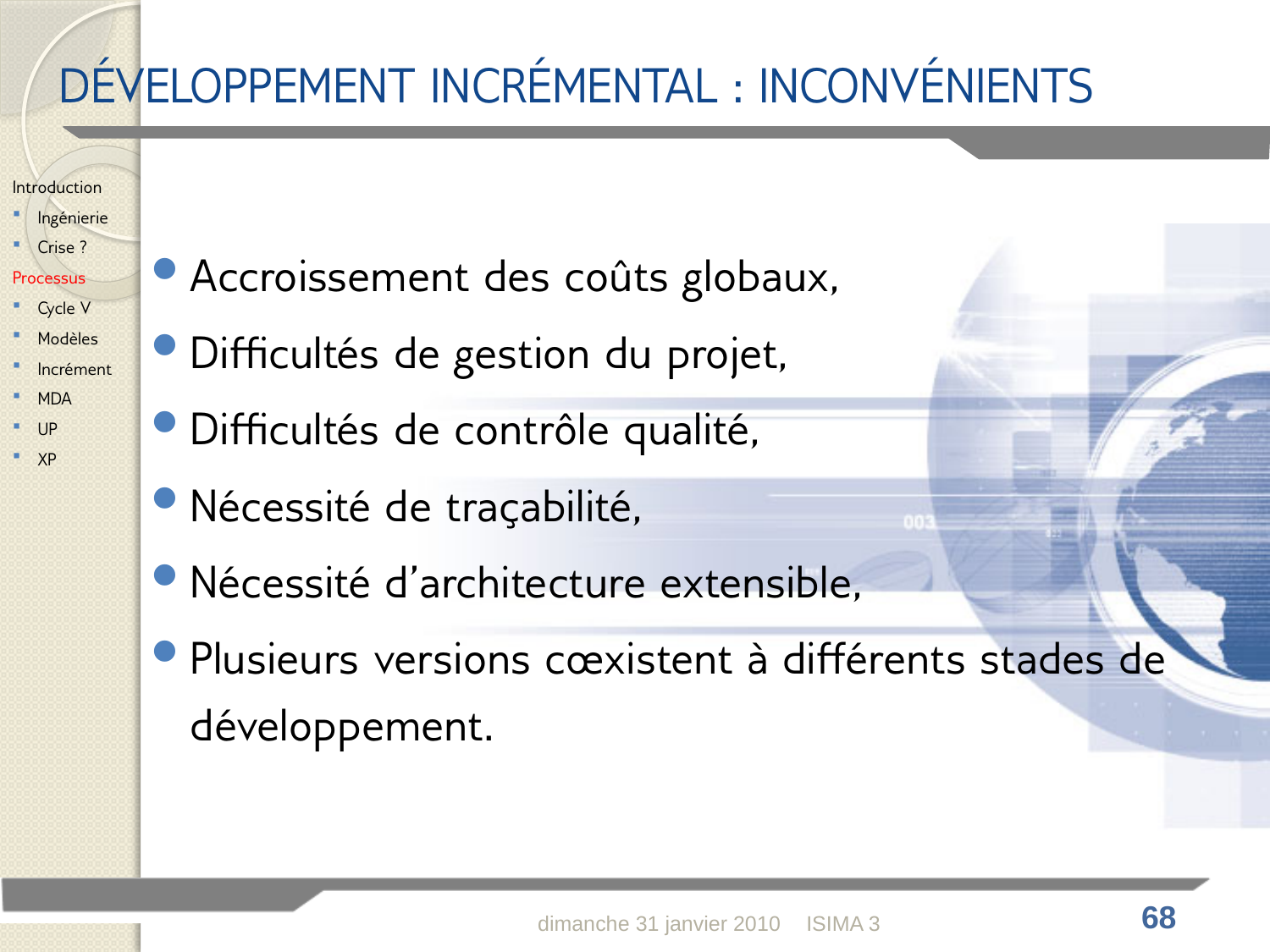

# DÉVELOPPEMENT INCRÉMENTAL : INCONVÉNIENTS
Introduction
Ingénierie
Crise ?
Processus
Cycle V
Modèles
Incrément
MDA
UP
XP

Accroissement des coûts globaux,
Difficultés de gestion du projet,
Difficultés de contrôle qualité,
Nécessité de traçabilité,
Nécessité d’architecture extensible,
Plusieurs versions coexistent à différents stades de développement.
dimanche 31 janvier 2010
ISIMA 3